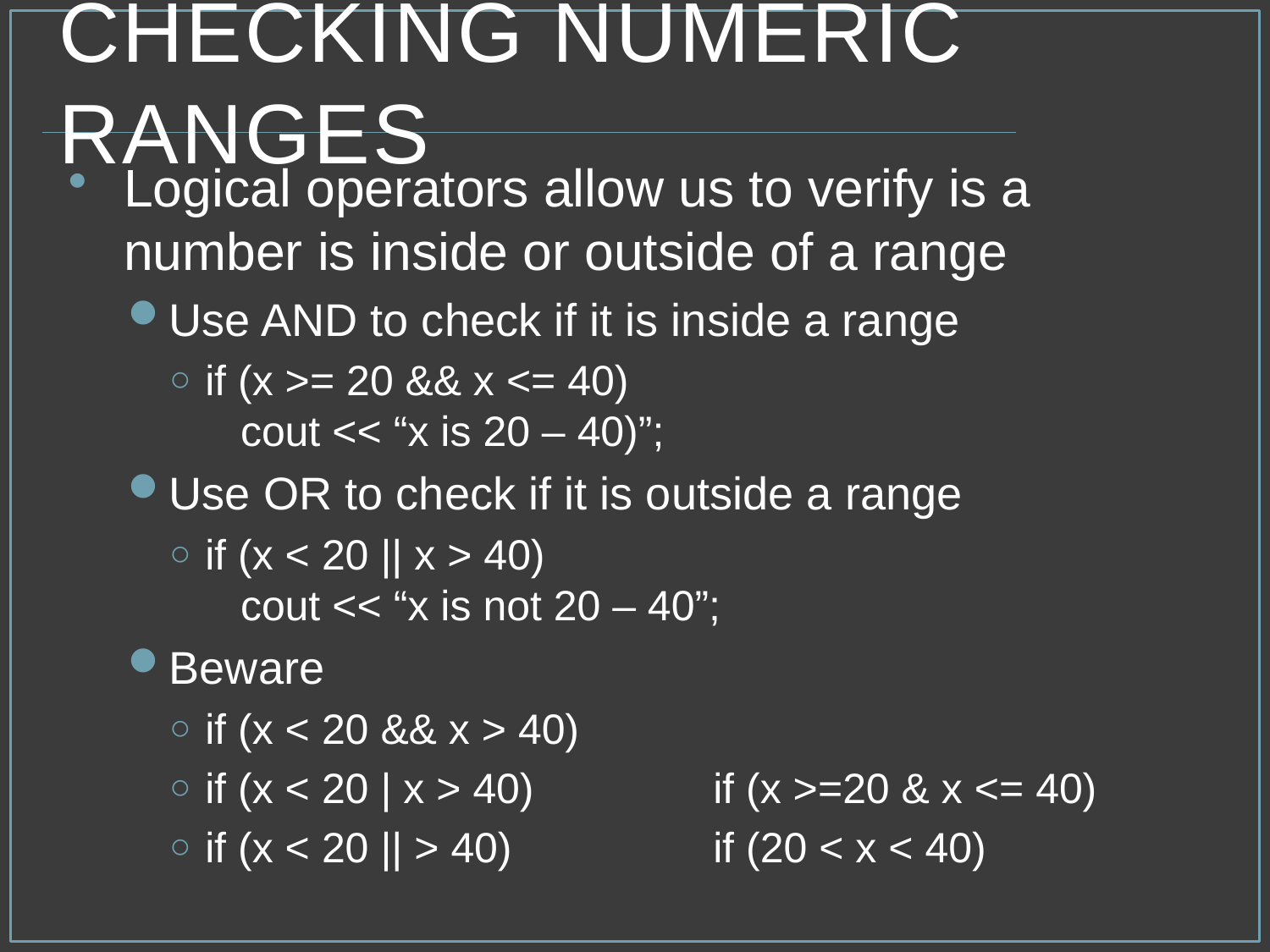

# Checking Numeric Ranges
Logical operators allow us to verify is a number is inside or outside of a range
Use AND to check if it is inside a range
if (x >= 20 && x <= 40)
   cout << “x is 20 – 40)”;
Use OR to check if it is outside a range
if (x < 20 || x > 40)
   cout << “x is not 20 – 40”;
Beware
if (x < 20 && x > 40)
if (x < 20 | x > 40)		if (x >=20 & x <= 40)
if (x < 20 || > 40)		if (20 < x < 40)